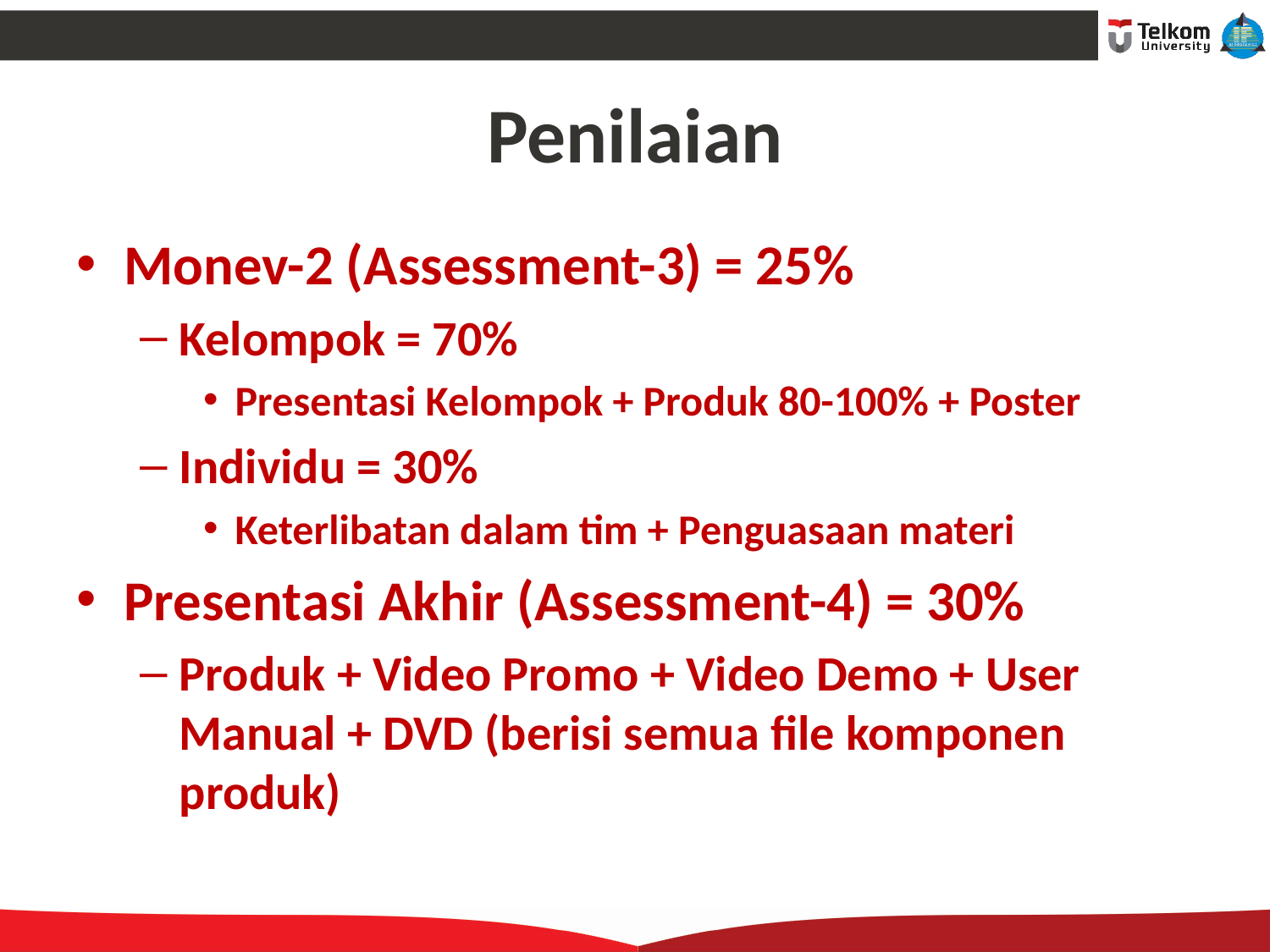

# Penilaian
Monev-2 (Assessment-3) = 25%
Kelompok = 70%
Presentasi Kelompok + Produk 80-100% + Poster
Individu = 30%
Keterlibatan dalam tim + Penguasaan materi
Presentasi Akhir (Assessment-4) = 30%
Produk + Video Promo + Video Demo + User Manual + DVD (berisi semua file komponen produk)